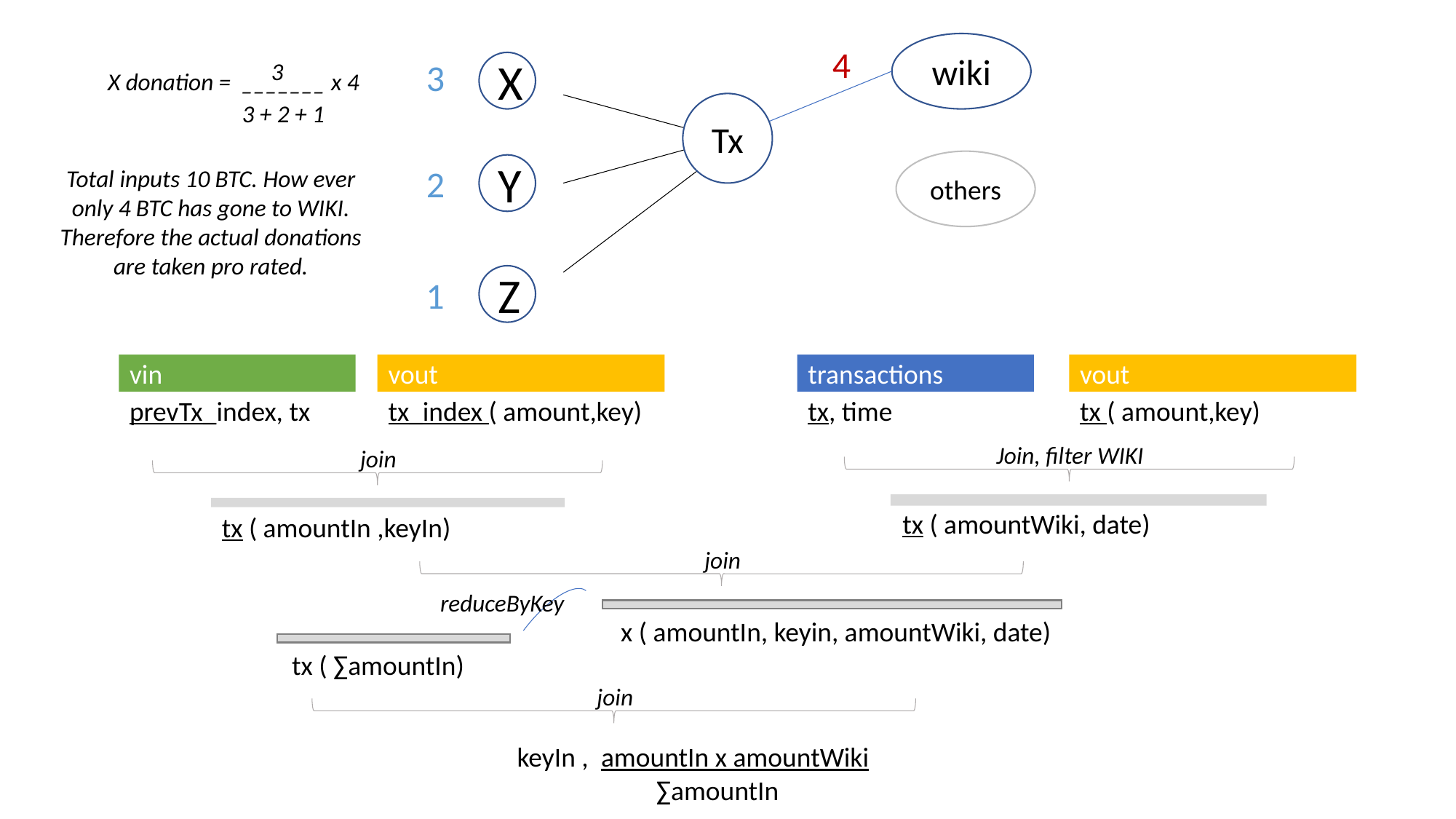

wiki
4
3
X donation =  _______ x 4
3 + 2 + 1
3
X
Tx
Total inputs 10 BTC. How ever only 4 BTC has gone to WIKI. Therefore the actual donations are taken pro rated.
others
2
Y
Z
1
vin
prevTx_index, tx
vout
tx_index ( amount,key)
transactions
tx, time
vout
tx ( amount,key)

Join, filter WIKI

join

tx ( amountWiki, date)

tx ( amountIn ,keyIn)

join
reduceByKey

x ( amountIn, keyin, amountWiki, date)

tx ( ∑amountIn)

join
keyIn ,  amountIn x amountWiki

∑amountIn